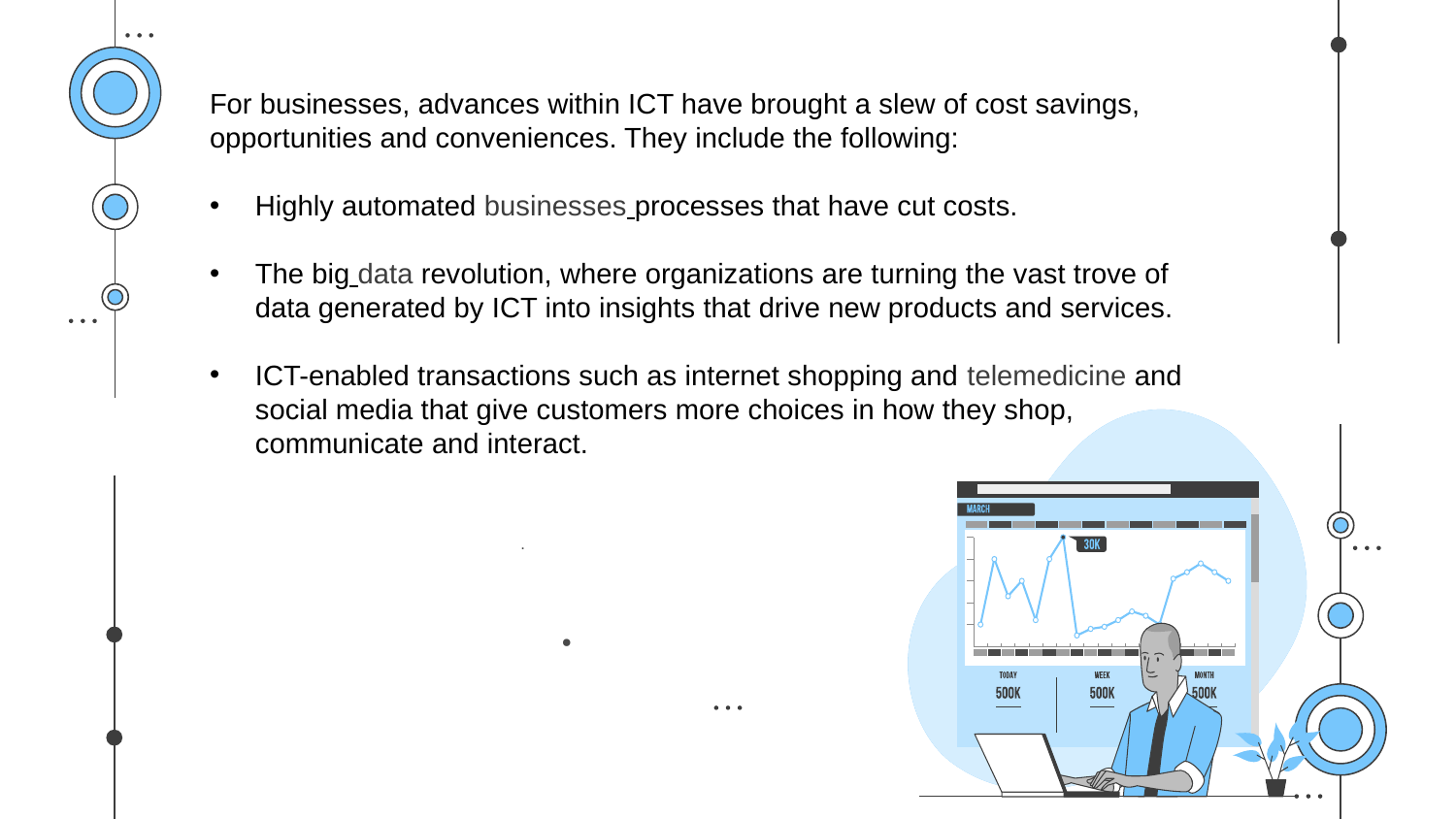

For businesses, advances within ICT have brought a slew of cost savings, opportunities and conveniences. They include the following:

Highly automated businesses processes that have cut costs.

The big data revolution, where organizations are turning the vast trove of data generated by ICT into insights that drive new products and services.

ICT-enabled transactions such as internet shopping and telemedicine and social media that give customers more choices in how they shop, communicate and interact.

# .
.